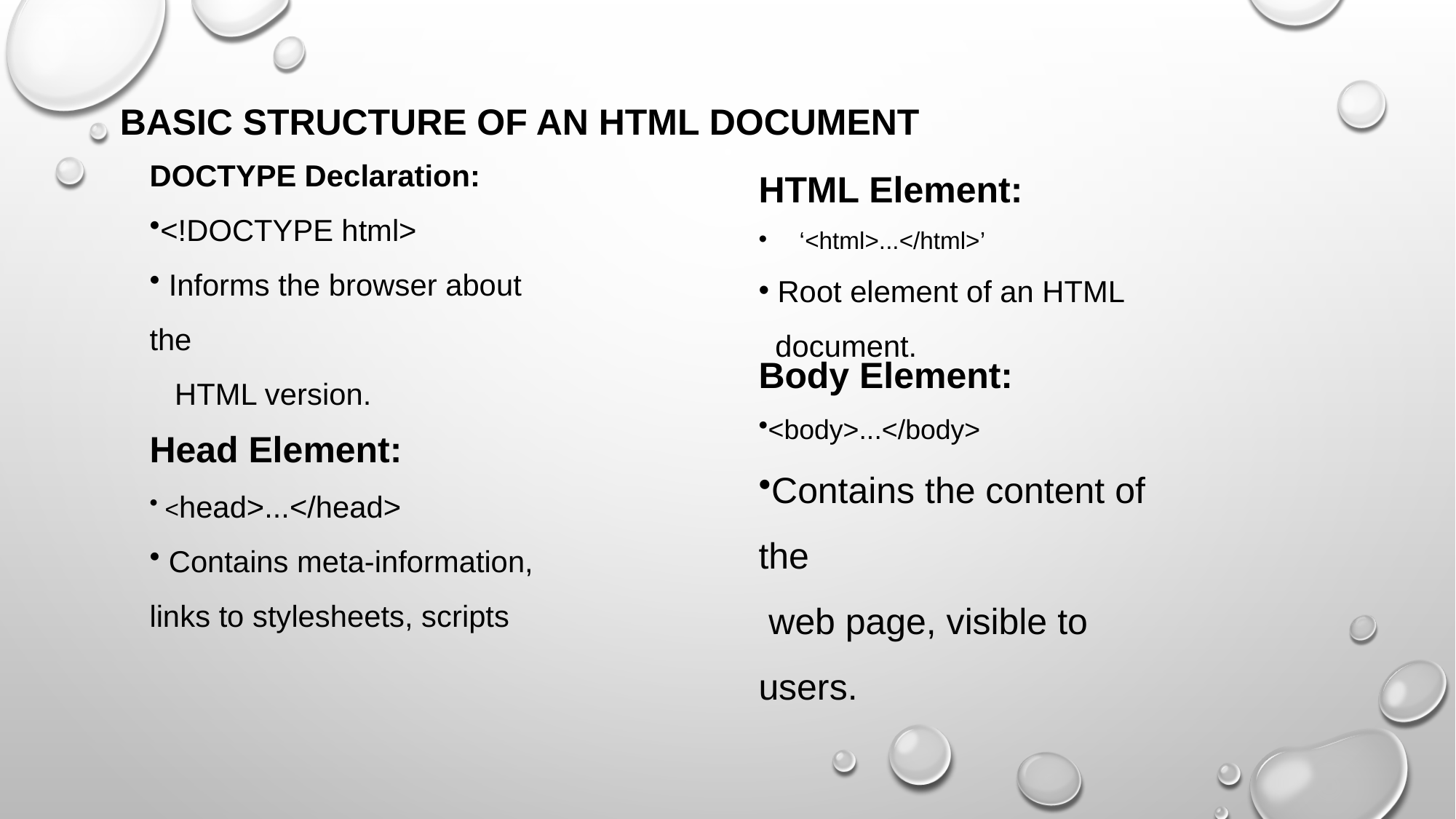

Basic Structure of an HTML Document

HTML Element:
 ‘<html>...</html>’
 Root element of an HTML
  document.

DOCTYPE Declaration:
<!DOCTYPE html>
 Informs the browser about the
   HTML version.

Head Element:
 <head>...</head>
 Contains meta-information, links to stylesheets, scripts
Body Element:
<body>...</body>
Contains the content of the
 web page, visible to users.